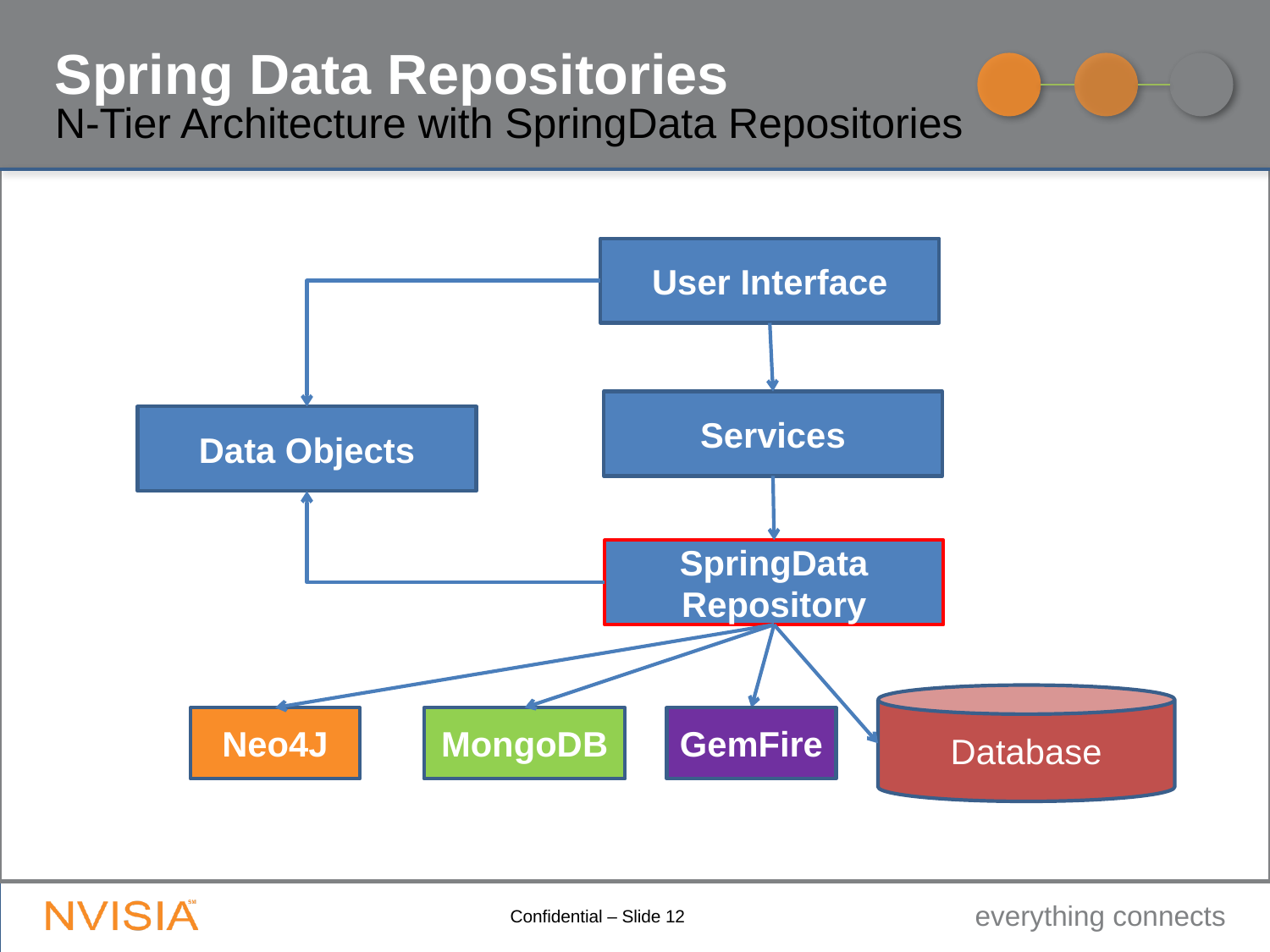

# Spring Data Repositories
N-Tier Architecture with SpringData Repositories

User Interface
Services
Data Objects
SpringData Repository
Database
Neo4J
MongoDB
GemFire